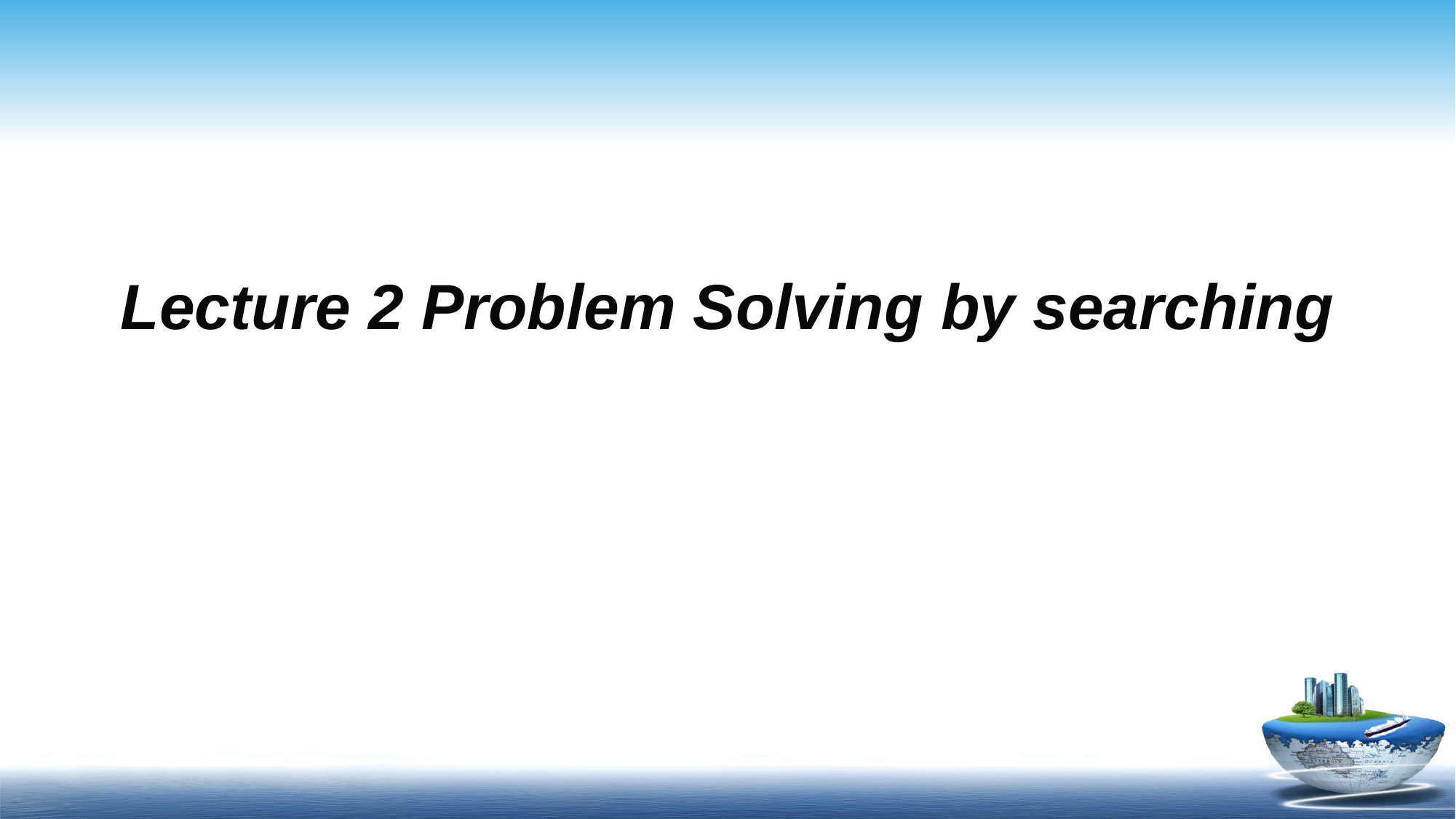

# Lecture 2 Problem Solving by searching